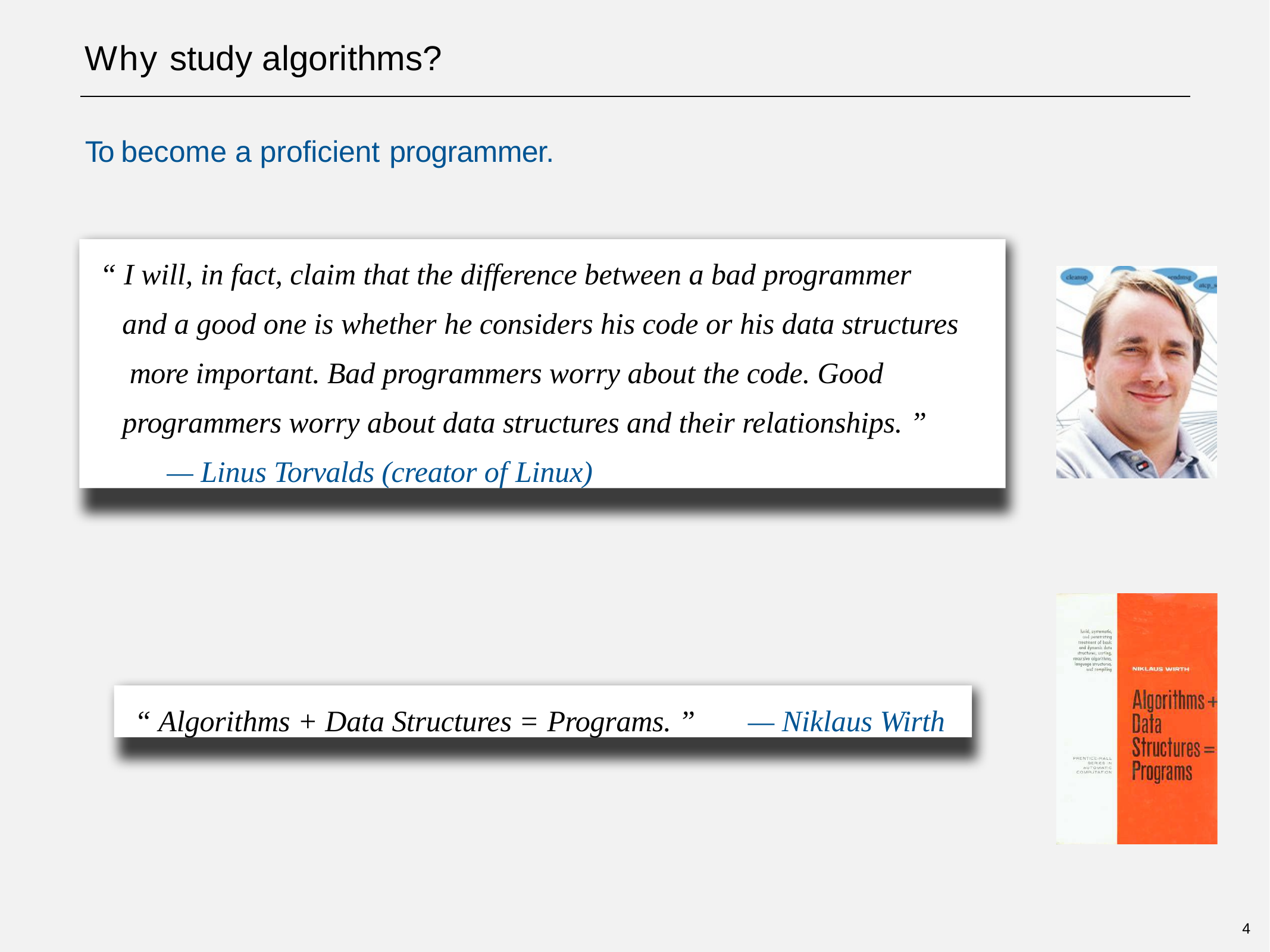

# Why study algorithms?
To become a proficient programmer.

“ I will, in fact, claim that the difference between a bad programmer  and a good one is whether he considers his code or his data structures  more important. Bad programmers worry about the code. Good  programmers worry about data structures and their relationships. ”
— Linus Torvalds (creator of Linux)

“ Algorithms + Data Structures = Programs. ”	— Niklaus Wirth
4